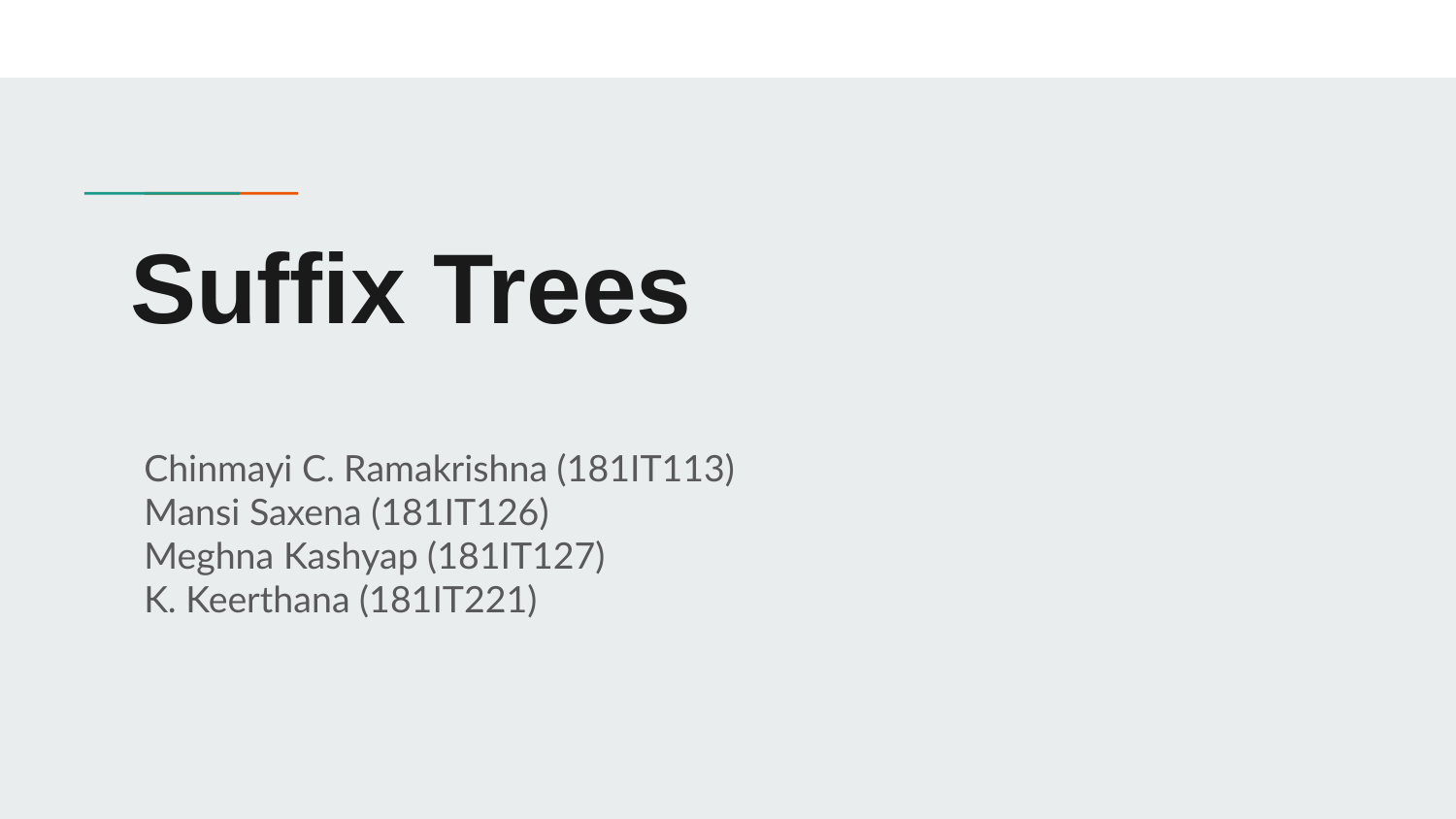

# Suffix Trees
Chinmayi C. Ramakrishna (181IT113)
Mansi Saxena (181IT126)
Meghna Kashyap (181IT127)
K. Keerthana (181IT221)